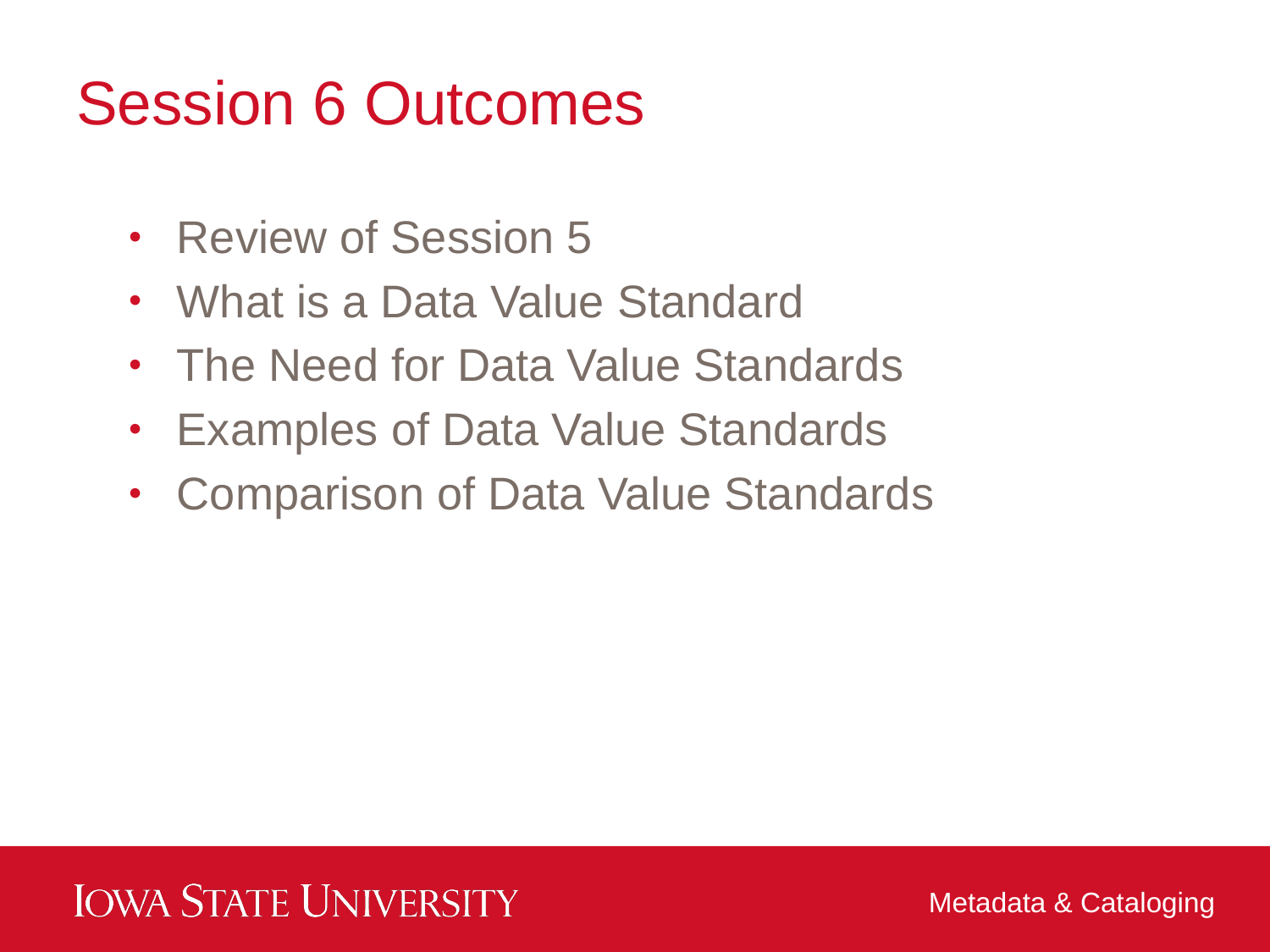

# Session 6 Outcomes
Review of Session 5
What is a Data Value Standard
The Need for Data Value Standards
Examples of Data Value Standards
Comparison of Data Value Standards